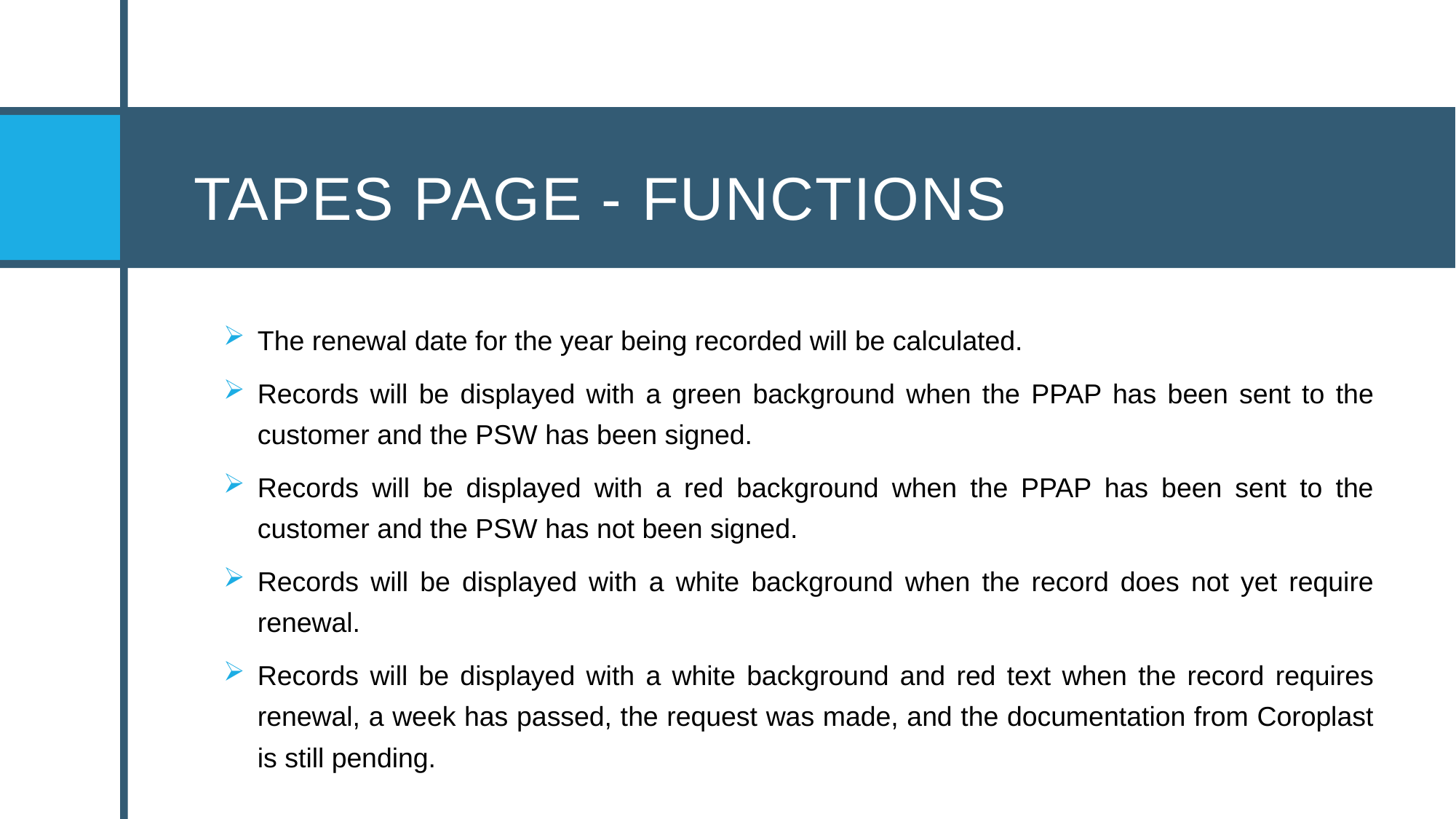

# TAPES PAGE - functions
The renewal date for the year being recorded will be calculated.
Records will be displayed with a green background when the PPAP has been sent to the customer and the PSW has been signed.
Records will be displayed with a red background when the PPAP has been sent to the customer and the PSW has not been signed.
Records will be displayed with a white background when the record does not yet require renewal.
Records will be displayed with a white background and red text when the record requires renewal, a week has passed, the request was made, and the documentation from Coroplast is still pending.